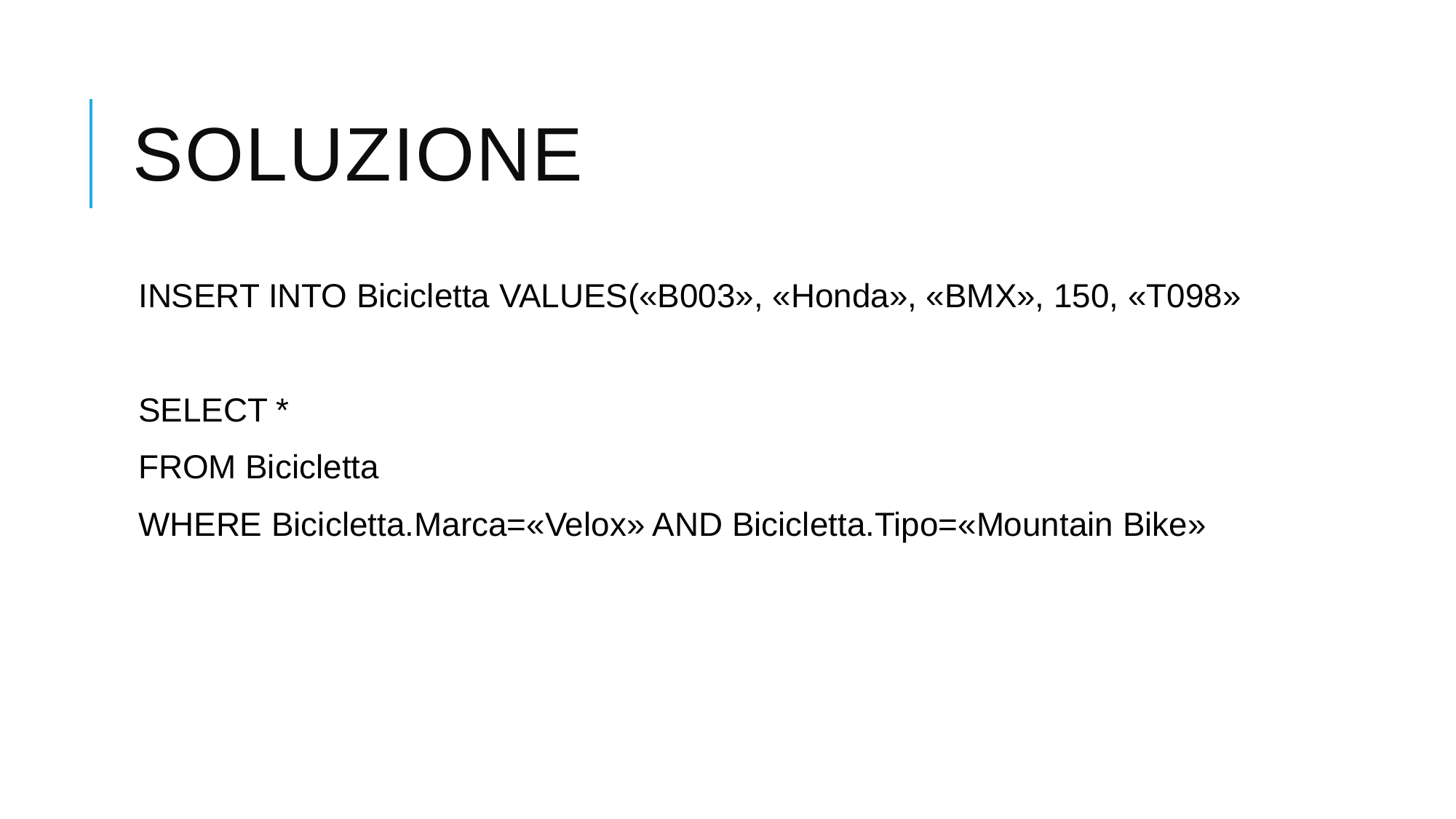

# soluzione
INSERT INTO Bicicletta VALUES(«B003», «Honda», «BMX», 150, «T098»

SELECT *
FROM Bicicletta
WHERE Bicicletta.Marca=«Velox» AND Bicicletta.Tipo=«Mountain Bike»